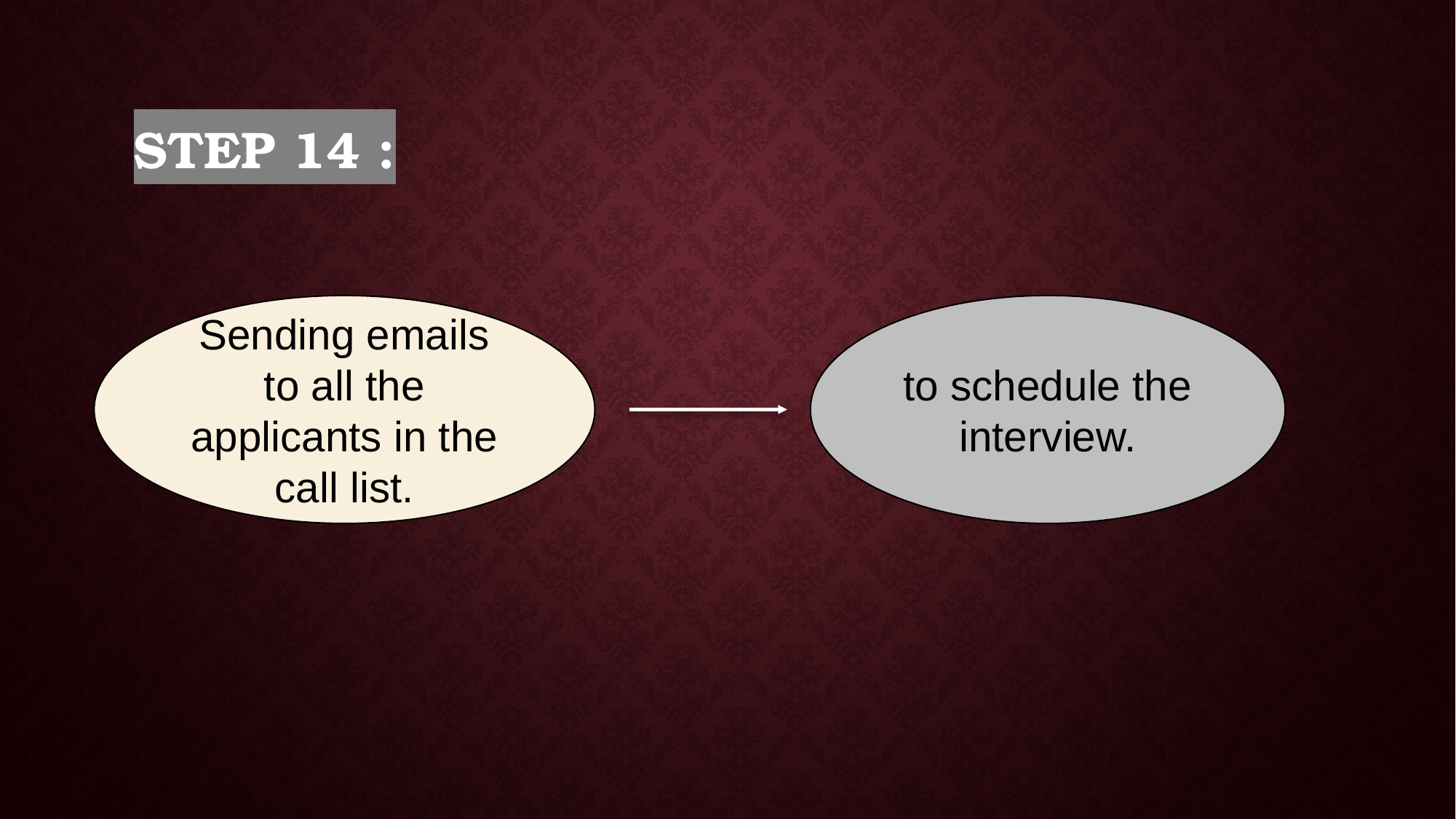

# Step 14 :
Sending emails to all the applicants in the call list.
to schedule the interview.